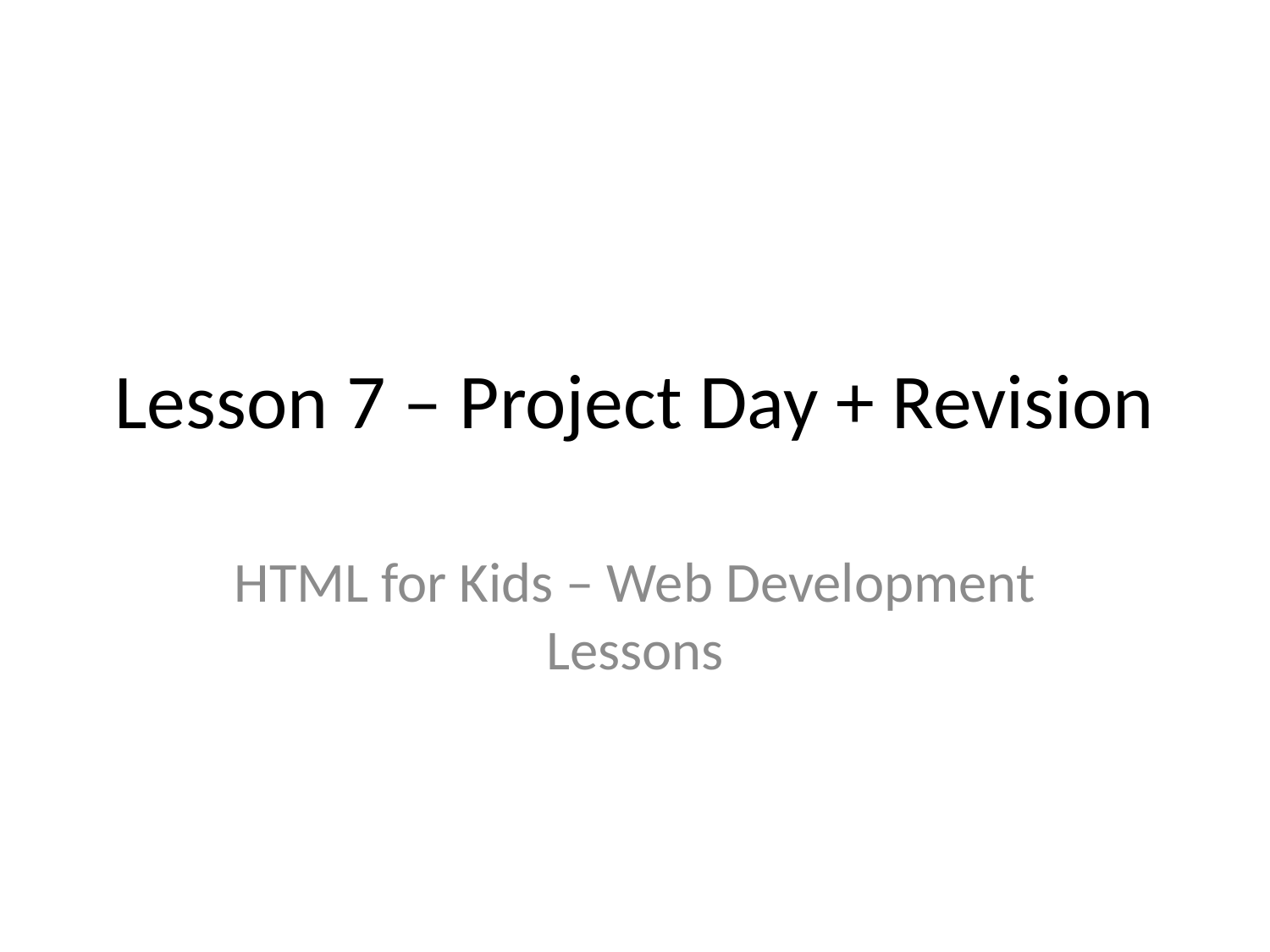

# Lesson 7 – Project Day + Revision
HTML for Kids – Web Development Lessons